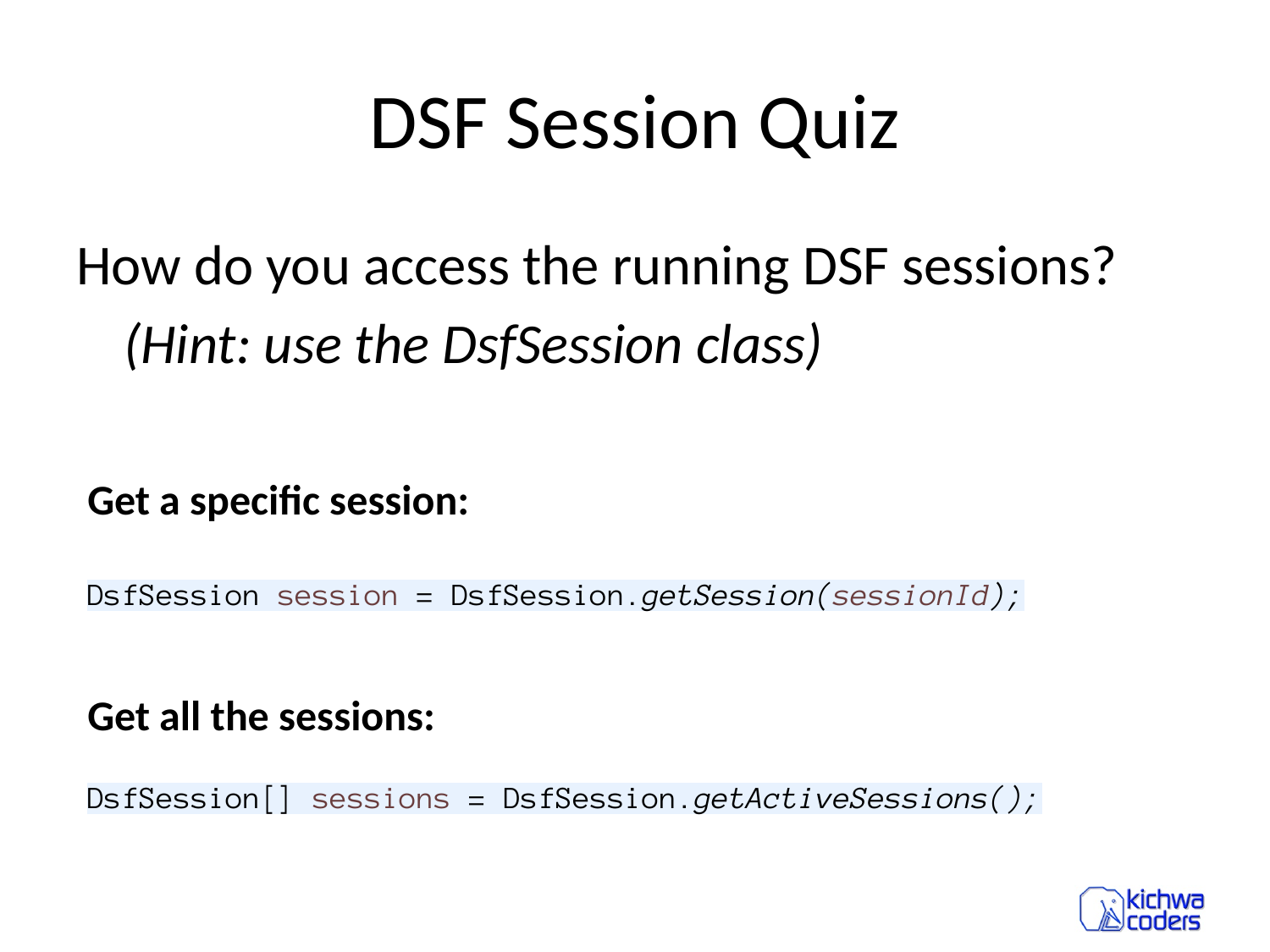

# DSF Session Quiz
How do you access the running DSF sessions?
	(Hint: use the DsfSession class)
Get a specific session:

DsfSession session = DsfSession.getSession(sessionId);

Get all the sessions:

DsfSession[] sessions = DsfSession.getActiveSessions();